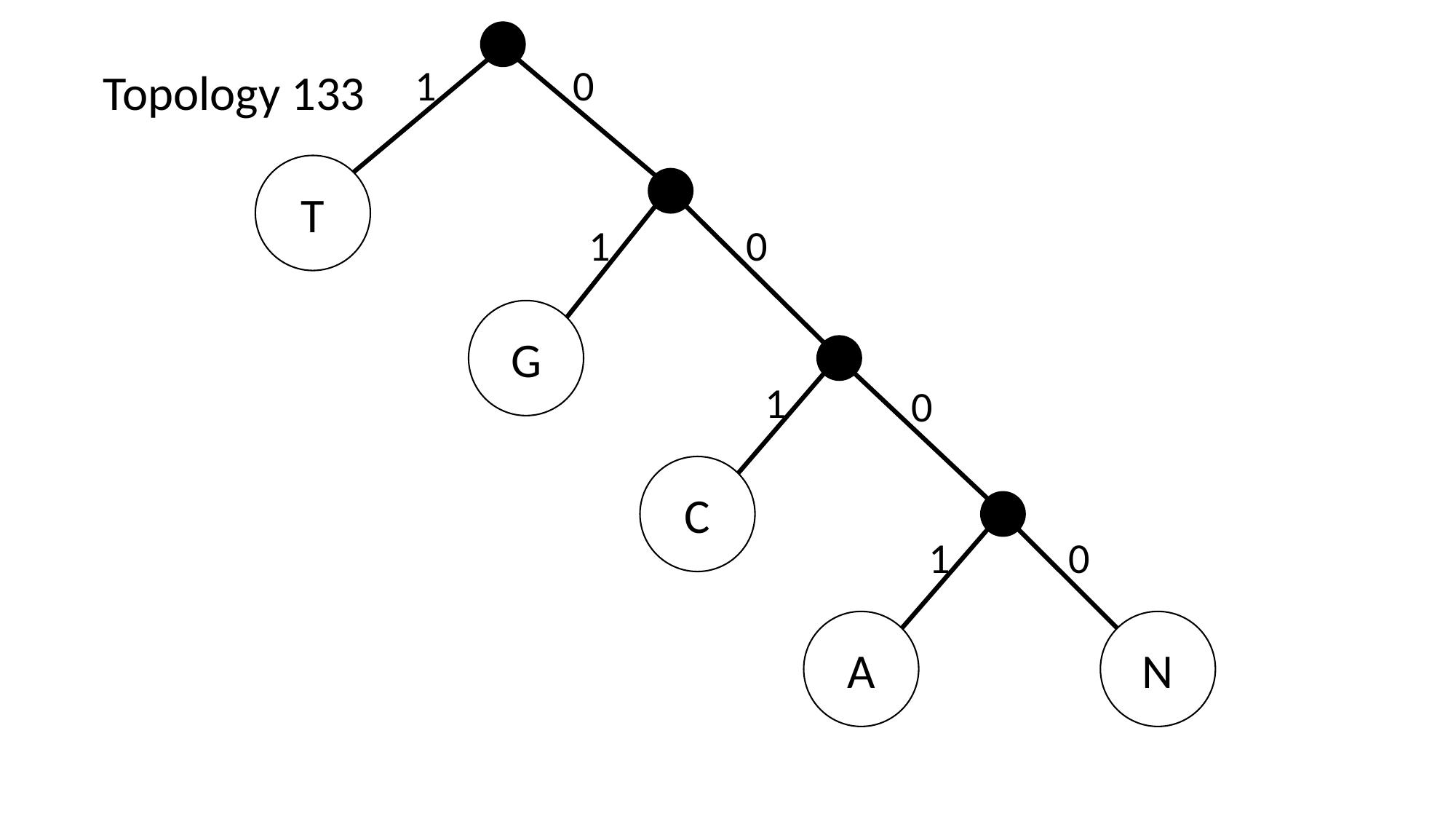

1
0
Topology 133
T

1
0
G

1
0
C

1
0
A
N